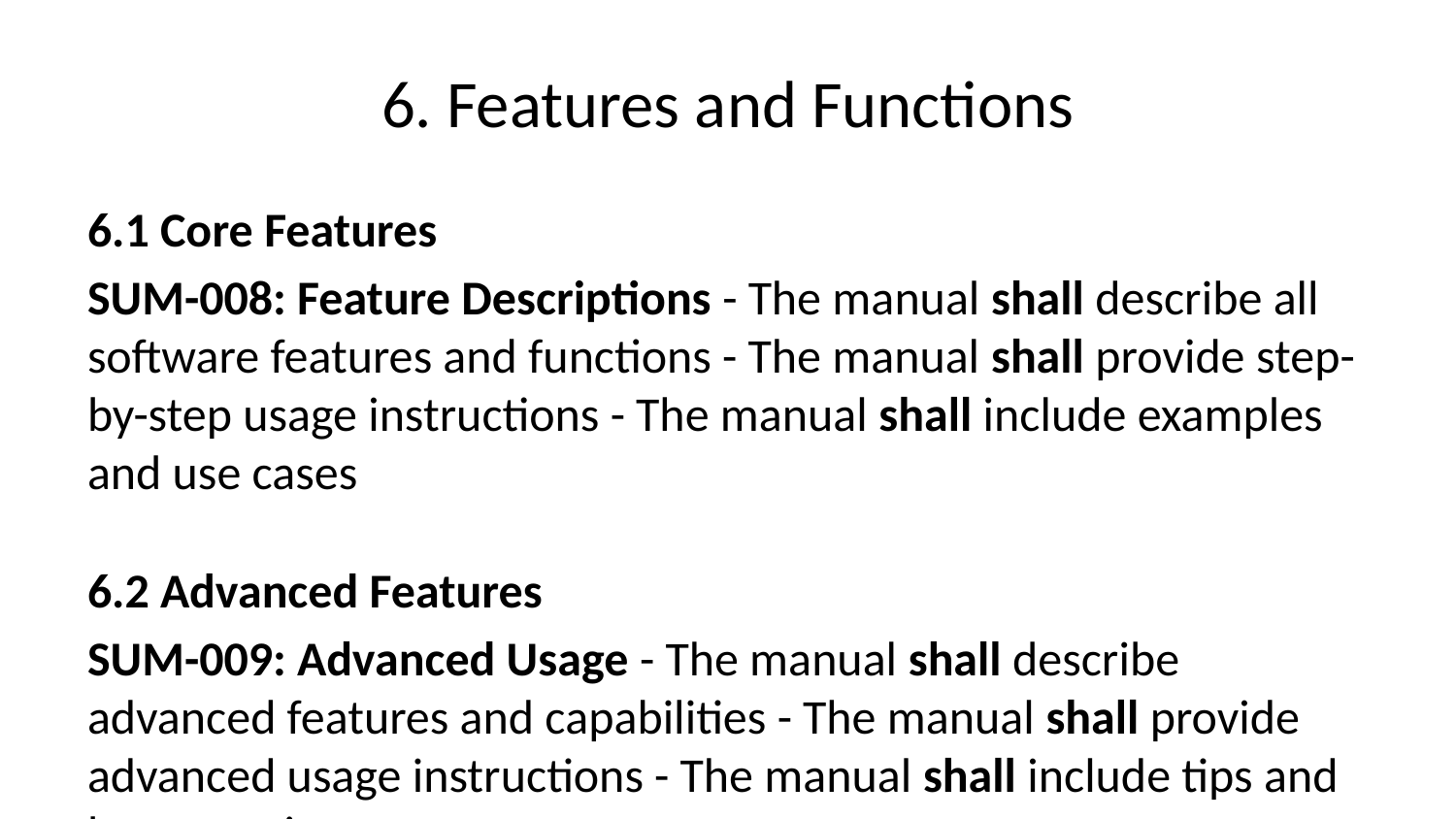

# 6. Features and Functions
6.1 Core Features
SUM-008: Feature Descriptions - The manual shall describe all software features and functions - The manual shall provide step-by-step usage instructions - The manual shall include examples and use cases
6.2 Advanced Features
SUM-009: Advanced Usage - The manual shall describe advanced features and capabilities - The manual shall provide advanced usage instructions - The manual shall include tips and best practices